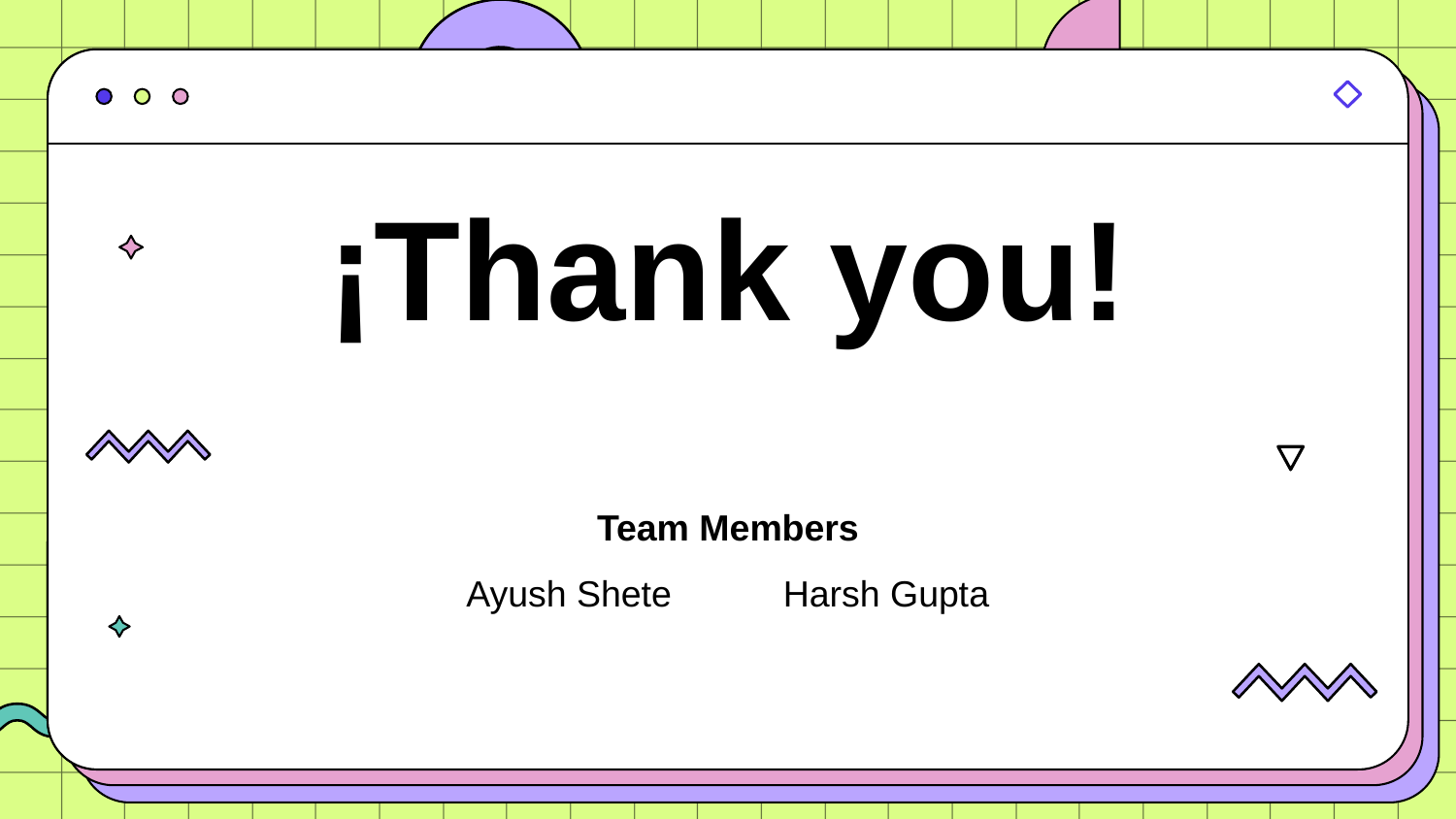

# ¡Thank you!

Team Members

Ayush Shete           Harsh Gupta